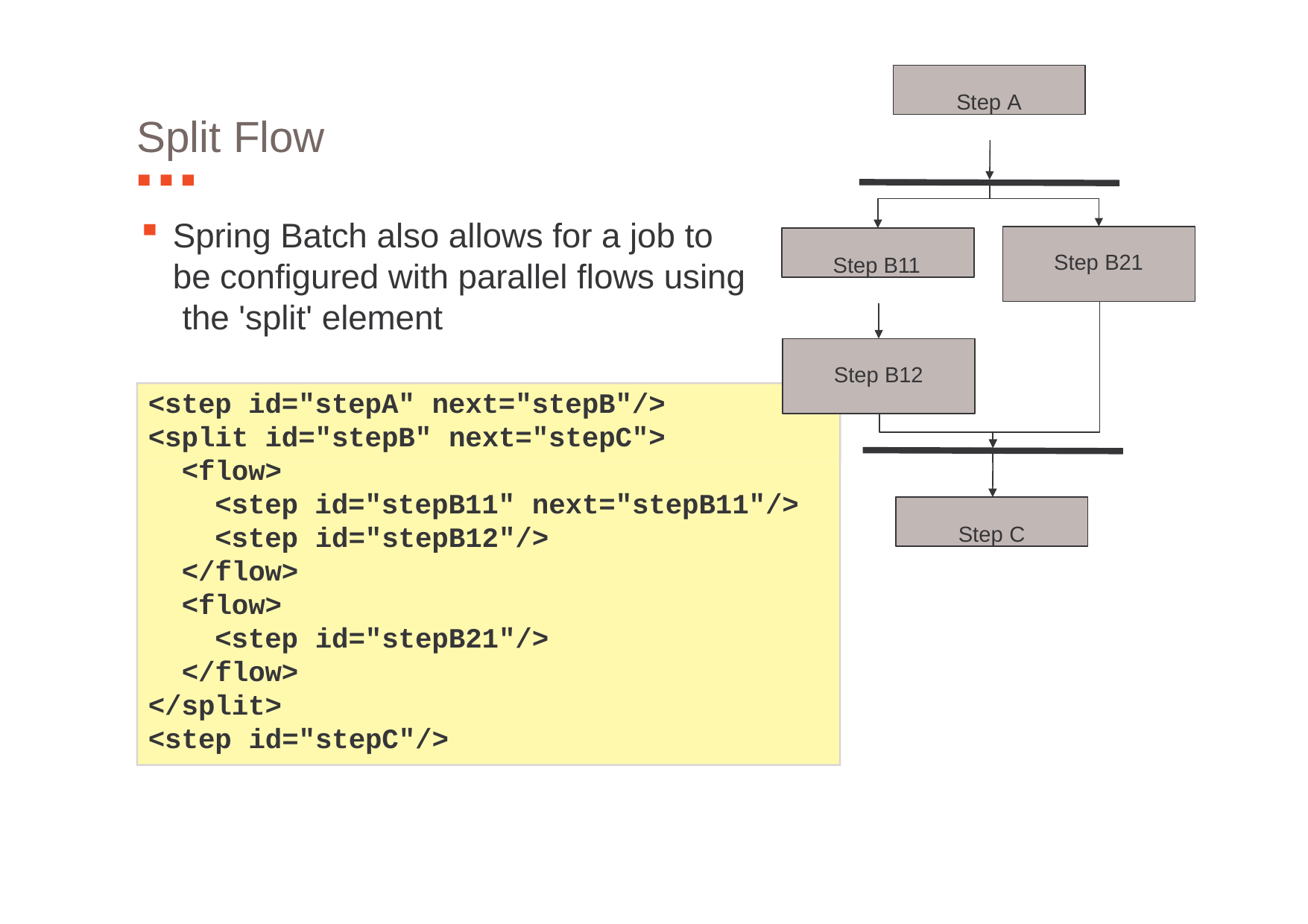

Step A
# Split Flow

Spring Batch also allows for a job to

Step B11
Step B21
be configured with parallel flows using  the 'split' element

Step B12

<step id="stepA" next="stepB"/>
<split id="stepB" next="stepC">
<flow>
<step id="stepB11" next="stepB11"/>
<step id="stepB12"/>
</flow>
<flow>
<step id="stepB21"/>
</flow>
</split>
<step id="stepC"/>

Step C